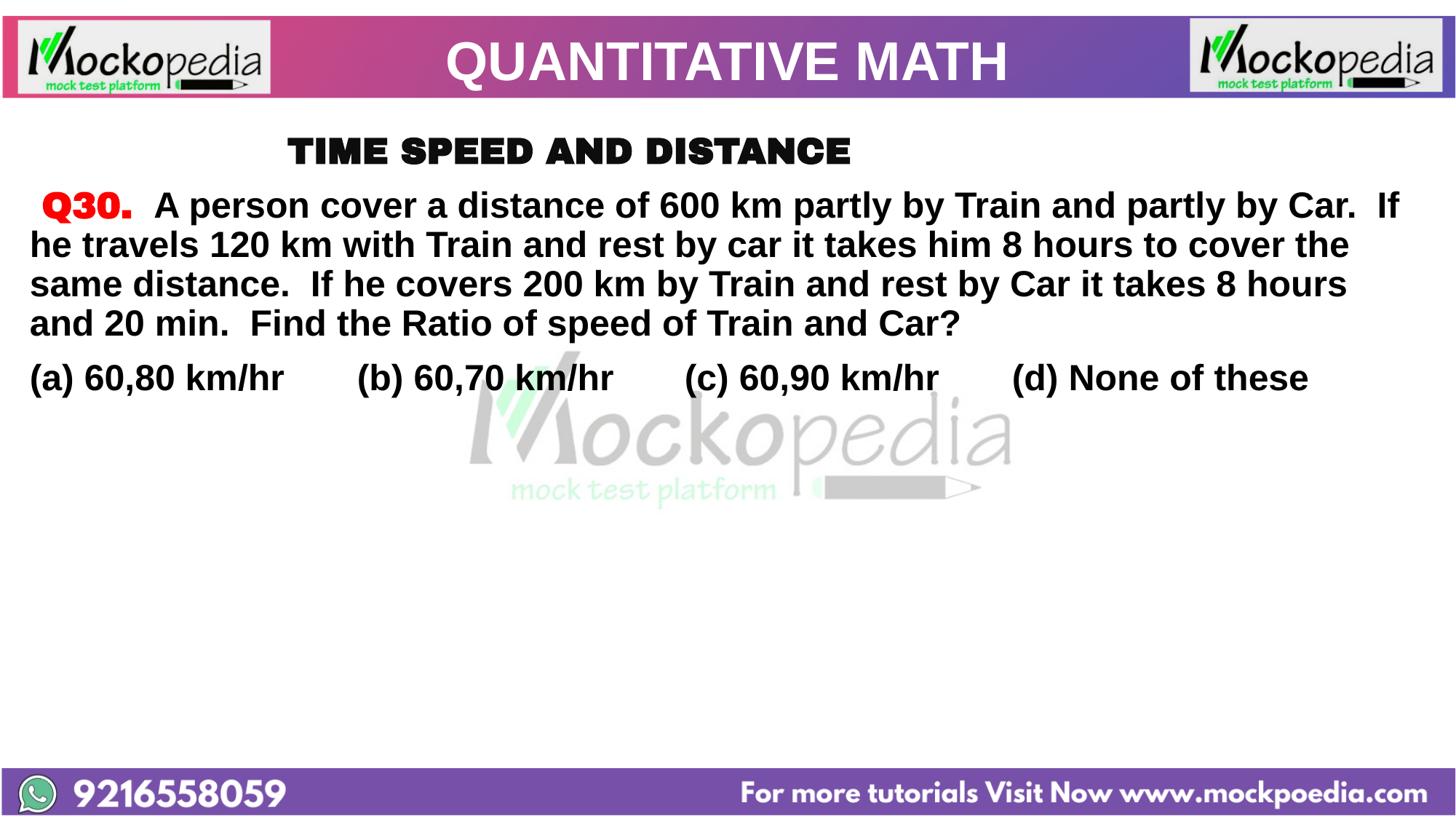

# QUANTITATIVE MATH
			 TIME SPEED AND DISTANCE
 Q30.  A person cover a distance of 600 km partly by Train and partly by Car.  If he travels 120 km with Train and rest by car it takes him 8 hours to cover the same distance.  If he covers 200 km by Train and rest by Car it takes 8 hours and 20 min.  Find the Ratio of speed of Train and Car?
(a) 60,80 km/hr	(b) 60,70 km/hr	(c) 60,90 km/hr	(d) None of these